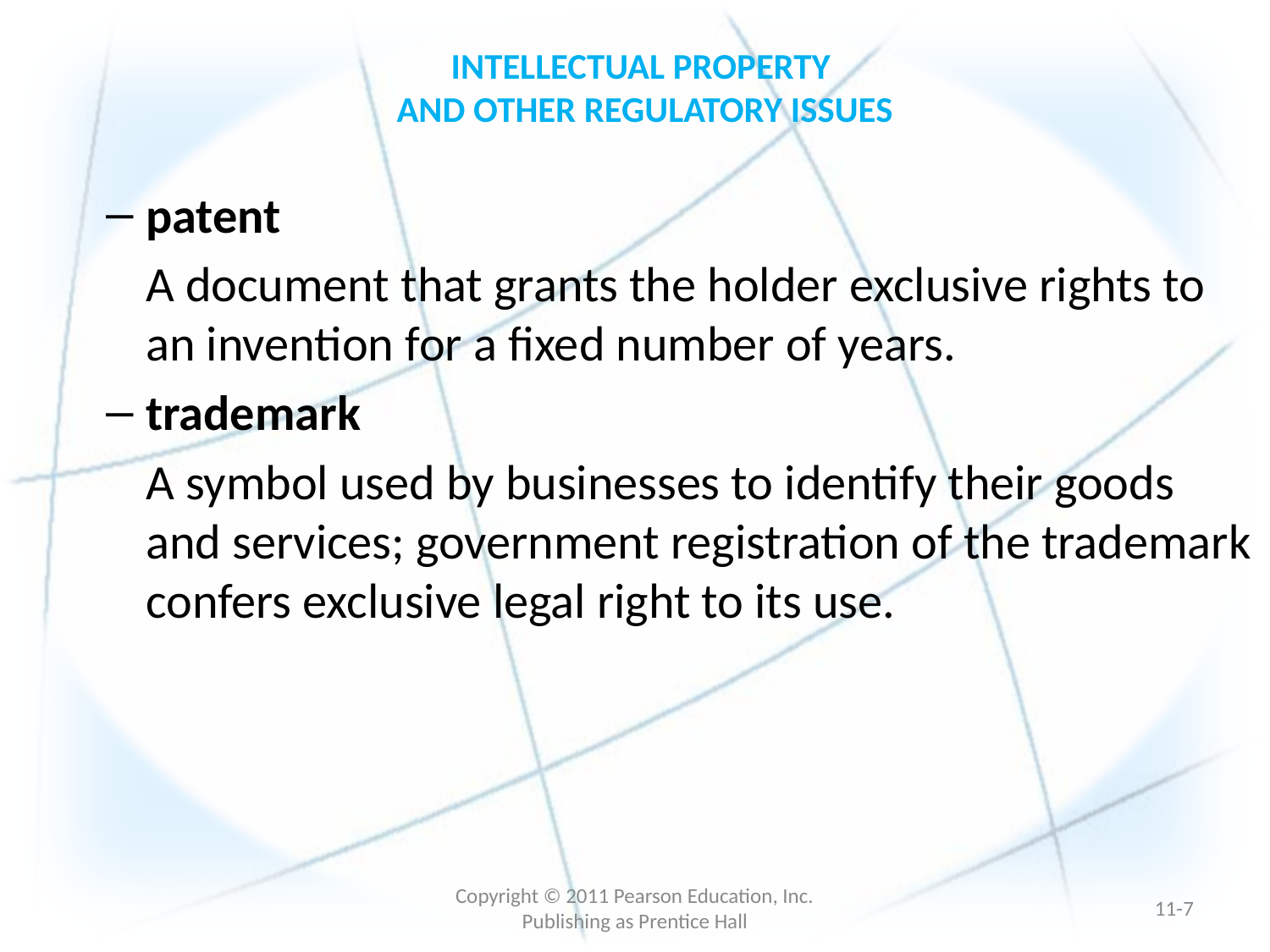

# INTELLECTUAL PROPERTY AND OTHER REGULATORY ISSUES
patent
	A document that grants the holder exclusive rights to an invention for a fixed number of years.
trademark
	A symbol used by businesses to identify their goods and services; government registration of the trademark confers exclusive legal right to its use.
Copyright © 2011 Pearson Education, Inc. Publishing as Prentice Hall
11-7